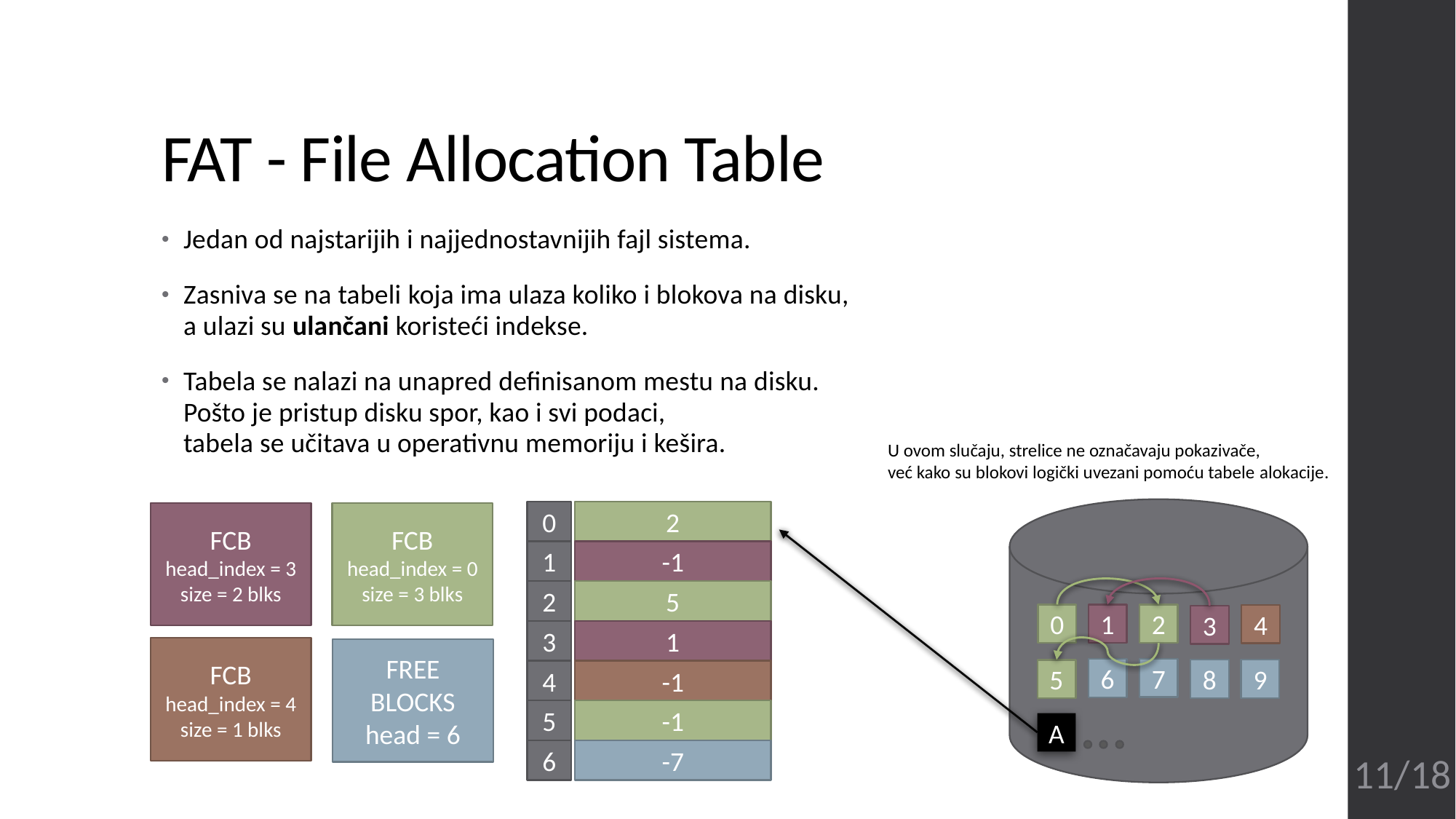

# FAT - File Allocation Table
Jedan od najstarijih i najjednostavnijih fajl sistema.
Zasniva se na tabeli koja ima ulaza koliko i blokova na disku,
a ulazi su ulančani koristeći indekse.
Tabela se nalazi na unapred definisanom mestu na disku.
Pošto je pristup disku spor, kao i svi podaci,
tabela se učitava u operativnu memoriju i kešira.

U ovom slučaju, strelice ne označavaju pokazivače,
već kako su blokovi logički uvezani pomoću tabele alokacije.

0
1
2
4
3
7
6
8
9
5
A

0
2

FCB
head_index = 3
size = 2 blks

FCB
head_index = 0
size = 3 blks

1
-1
2
5
3
1

FCB
head_index = 4
size = 1 blks

FREE BLOCKS
head = 6

4
-1
5
-1
11/18
6
-7